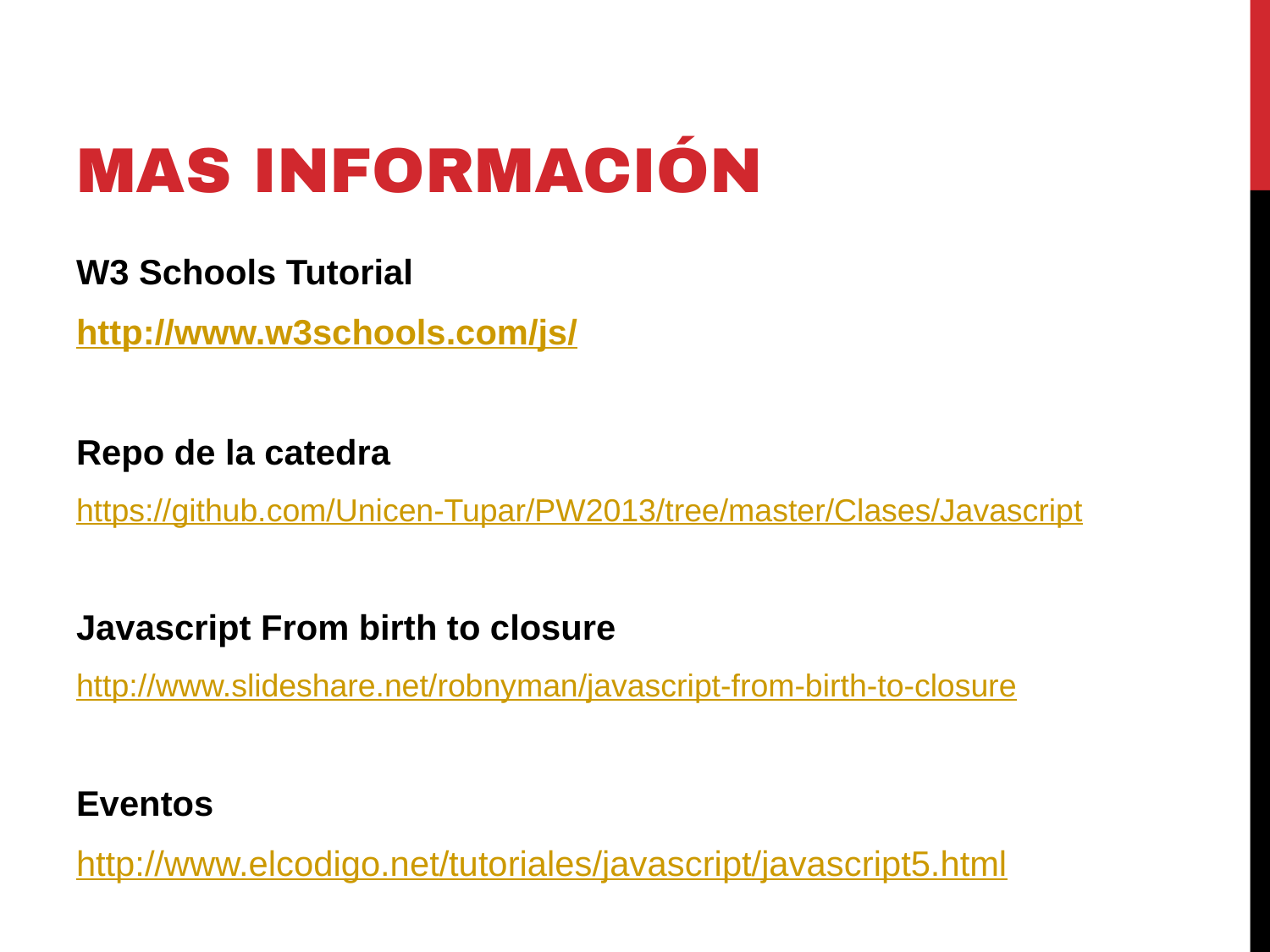

# Mas Información
W3 Schools Tutorial
http://www.w3schools.com/js/

Repo de la catedra
https://github.com/Unicen-Tupar/PW2013/tree/master/Clases/Javascript

Javascript From birth to closure
http://www.slideshare.net/robnyman/javascript-from-birth-to-closure

Eventos
http://www.elcodigo.net/tutoriales/javascript/javascript5.html